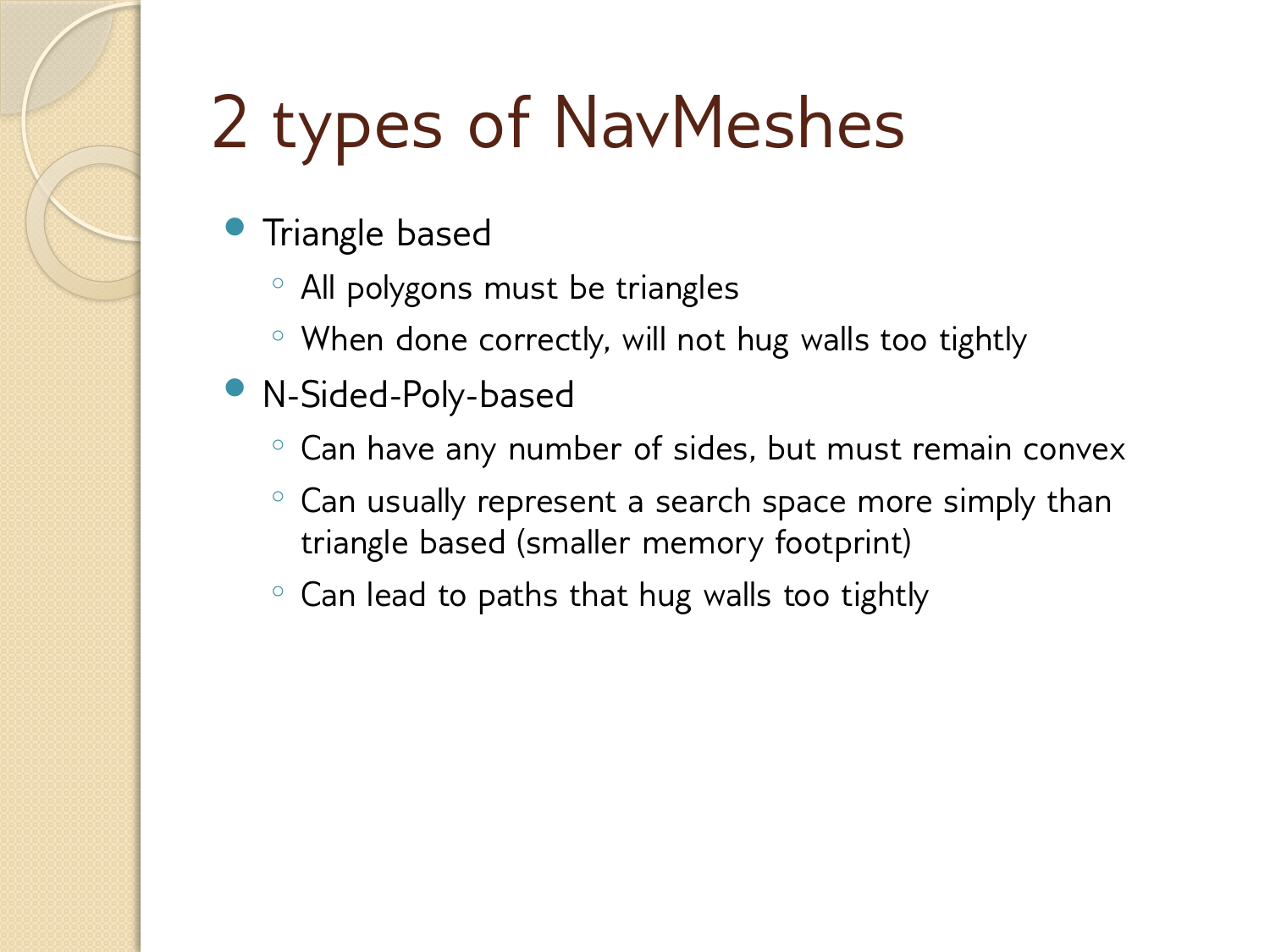

# 2 types of NavMeshes
Triangle based
All polygons must be triangles
When done correctly, will not hug walls too tightly
N-Sided-Poly-based
Can have any number of sides, but must remain convex
Can usually represent a search space more simply than triangle based (smaller memory footprint)
Can lead to paths that hug walls too tightly